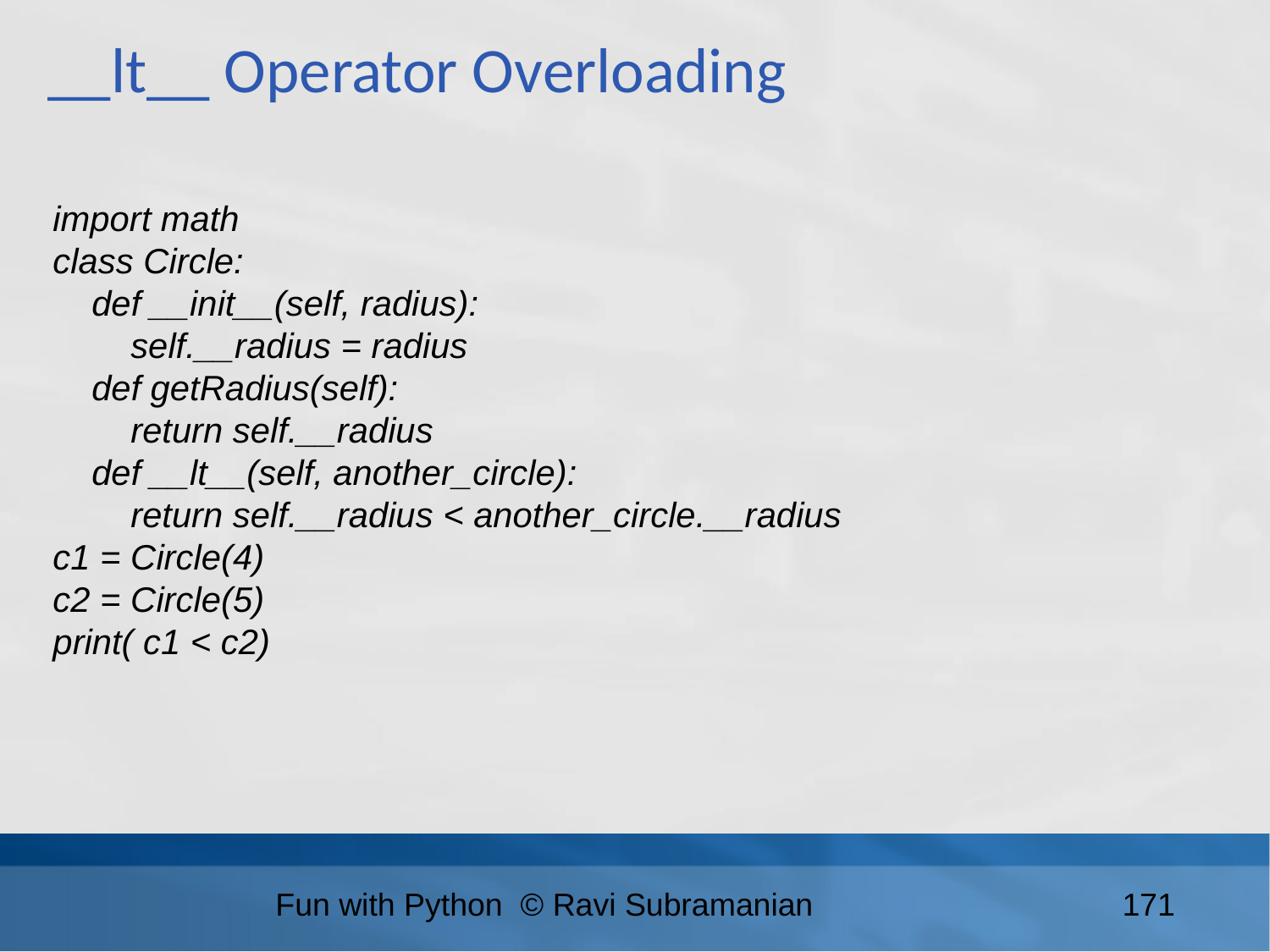

__lt__ Operator Overloading
import math
class Circle:
    def __init__(self, radius):
        self.__radius = radius
    def getRadius(self):
        return self.__radius
    def __lt__(self, another_circle):
        return self.__radius < another_circle.__radius
c1 = Circle(4)
c2 = Circle(5)
print( c1 < c2)